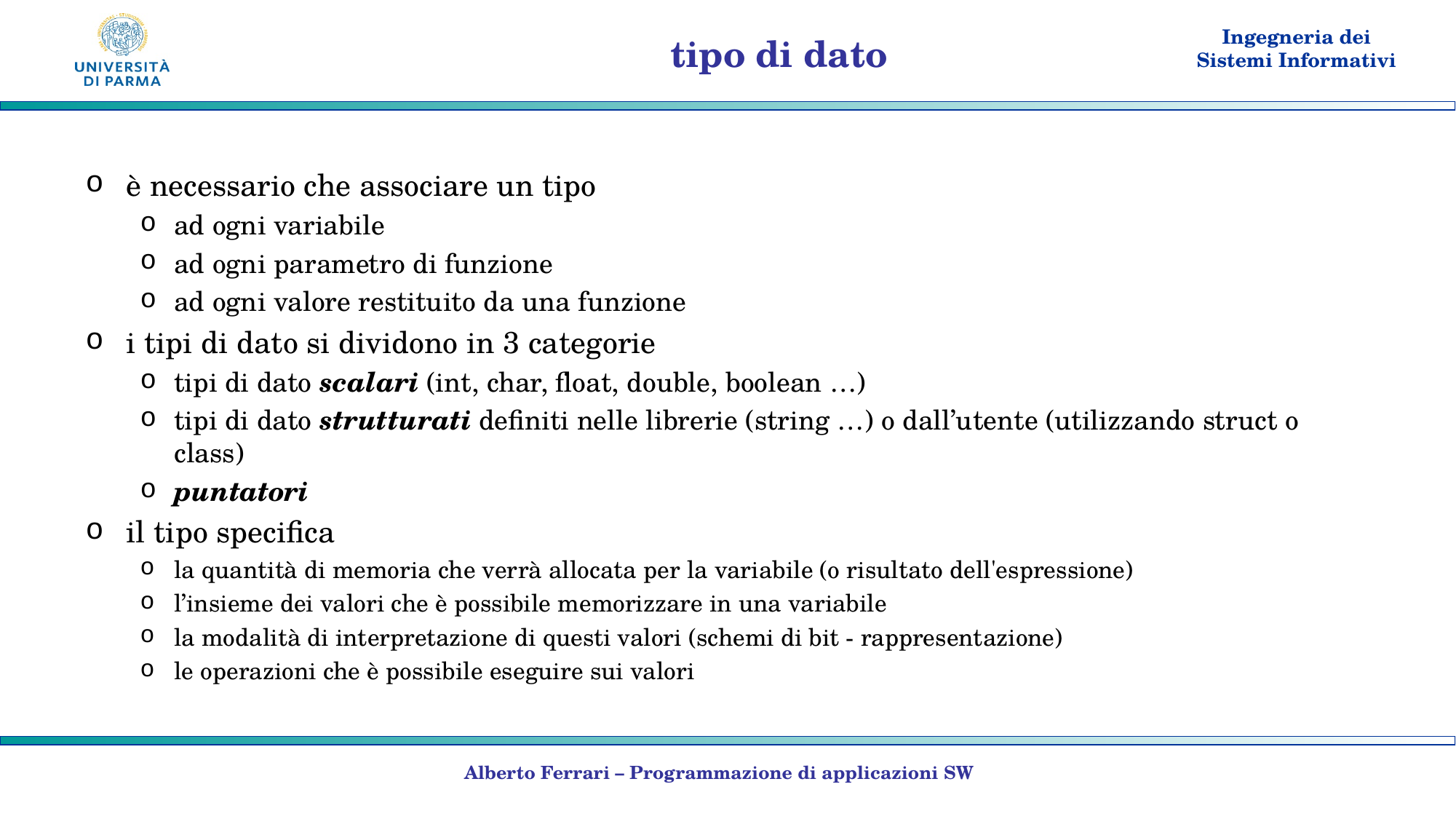

# tipo di dato
è necessario che associare un tipo
ad ogni variabile
ad ogni parametro di funzione
ad ogni valore restituito da una funzione
i tipi di dato si dividono in 3 categorie
tipi di dato scalari (int, char, float, double, boolean …)
tipi di dato strutturati definiti nelle librerie (string …) o dall’utente (utilizzando struct o class)
puntatori
il tipo specifica
la quantità di memoria che verrà allocata per la variabile (o risultato dell'espressione)
l’insieme dei valori che è possibile memorizzare in una variabile
la modalità di interpretazione di questi valori (schemi di bit - rappresentazione)
le operazioni che è possibile eseguire sui valori
Alberto Ferrari – Programmazione di applicazioni SW